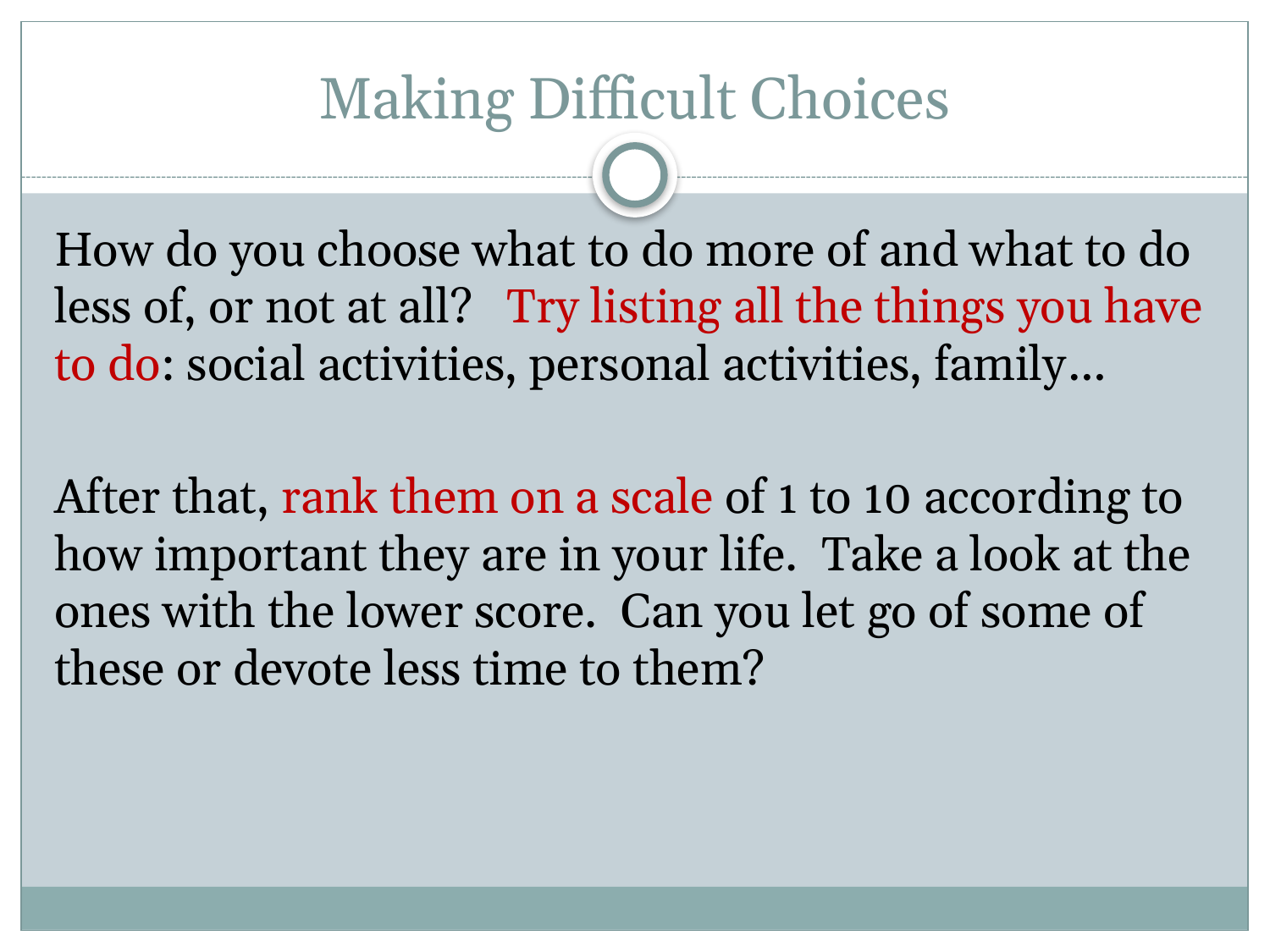

# Making Difficult Choices
How do you choose what to do more of and what to do less of, or not at all?   Try listing all the things you have to do: social activities, personal activities, family…

After that, rank them on a scale of 1 to 10 according to how important they are in your life.  Take a look at the ones with the lower score.  Can you let go of some of these or devote less time to them?